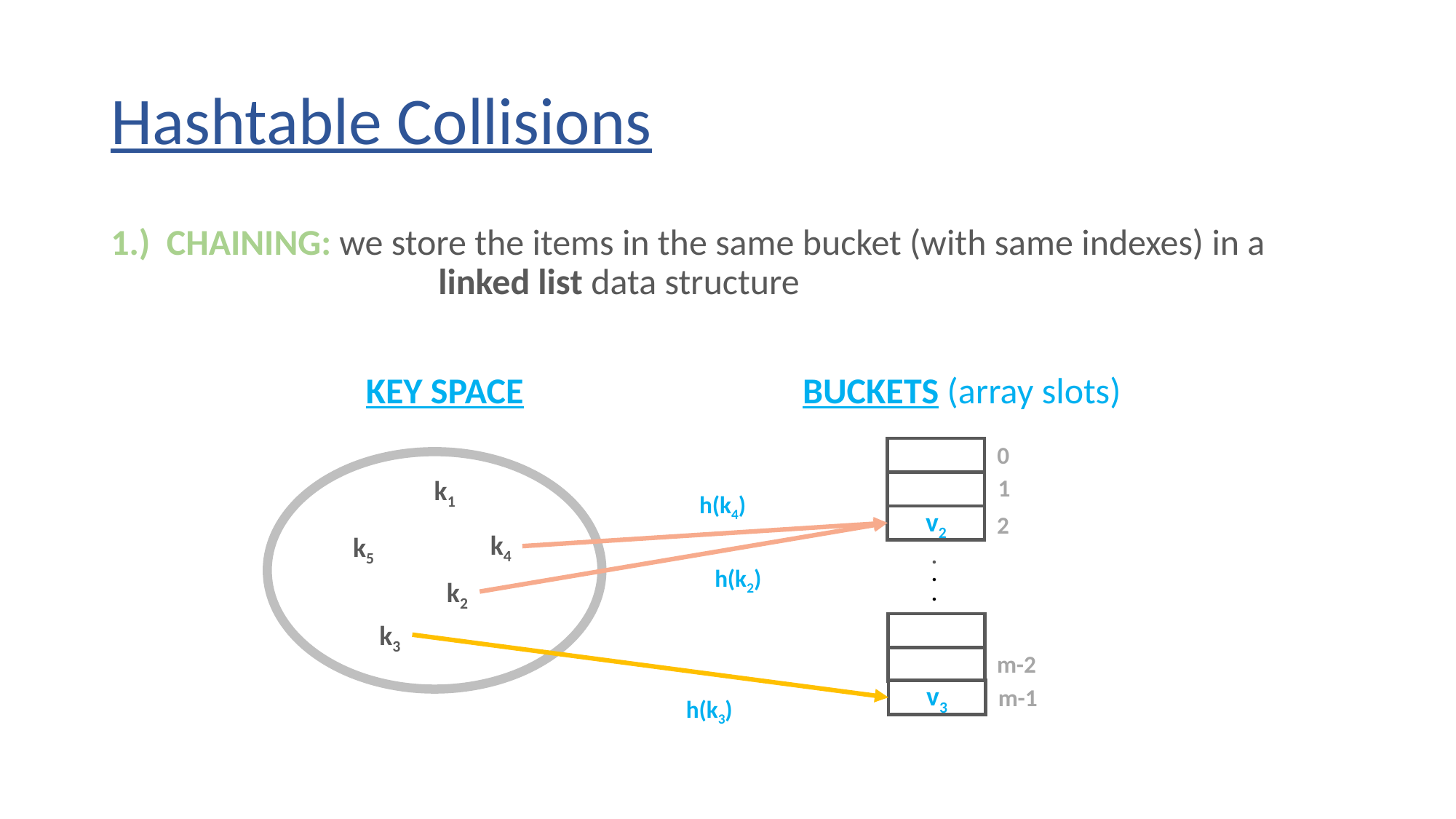

# Hashtable Collisions
1.)  CHAINING: we store the items in the same bucket (with same indexes) in a 				linked list data structure
KEY SPACE
BUCKETS (array slots)
0

1
k1

h(k4)
2
v2
k4
k5
.
.
h(k2)
.
k2
k3

m-2

m-1
v3
h(k3)